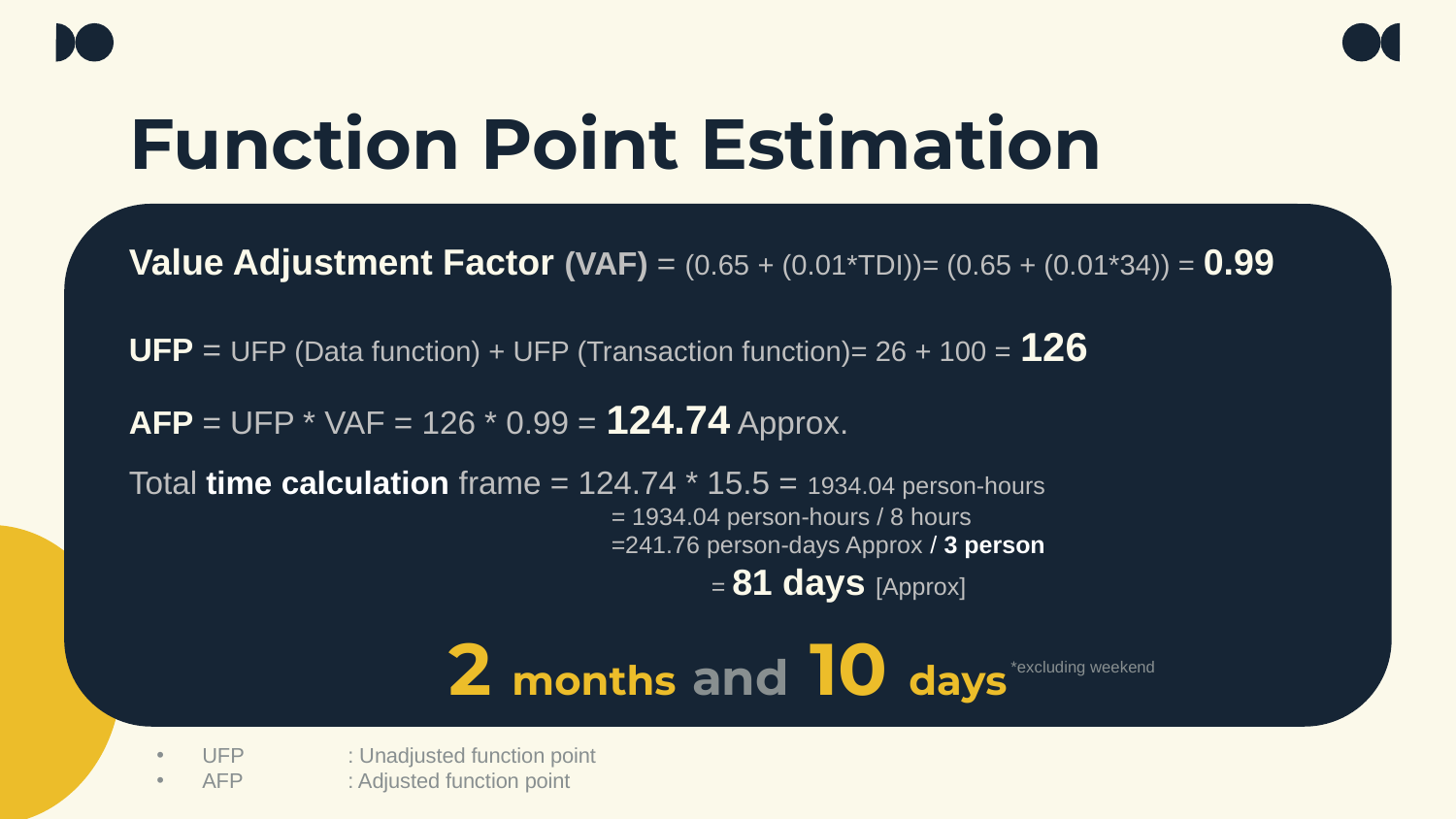

# Function Point Estimation

Value Adjustment Factor (VAF) = (0.65 + (0.01*TDI))= (0.65 + (0.01*34)) = 0.99

UFP = UFP (Data function) + UFP (Transaction function)= 26 + 100 = 126
AFP = UFP * VAF = 126 * 0.99 = 124.74 Approx.
Total time calculation frame = 124.74 * 15.5 = 1934.04 person-hours
                                                                       = 1934.04 person-hours / 8 hours
                                                                       =241.76 person-days Approx / 3 person
				= 81 days [Approx]
2 months and 10 days
*excluding weekend
UFP	: Unadjusted function point
AFP	: Adjusted function point